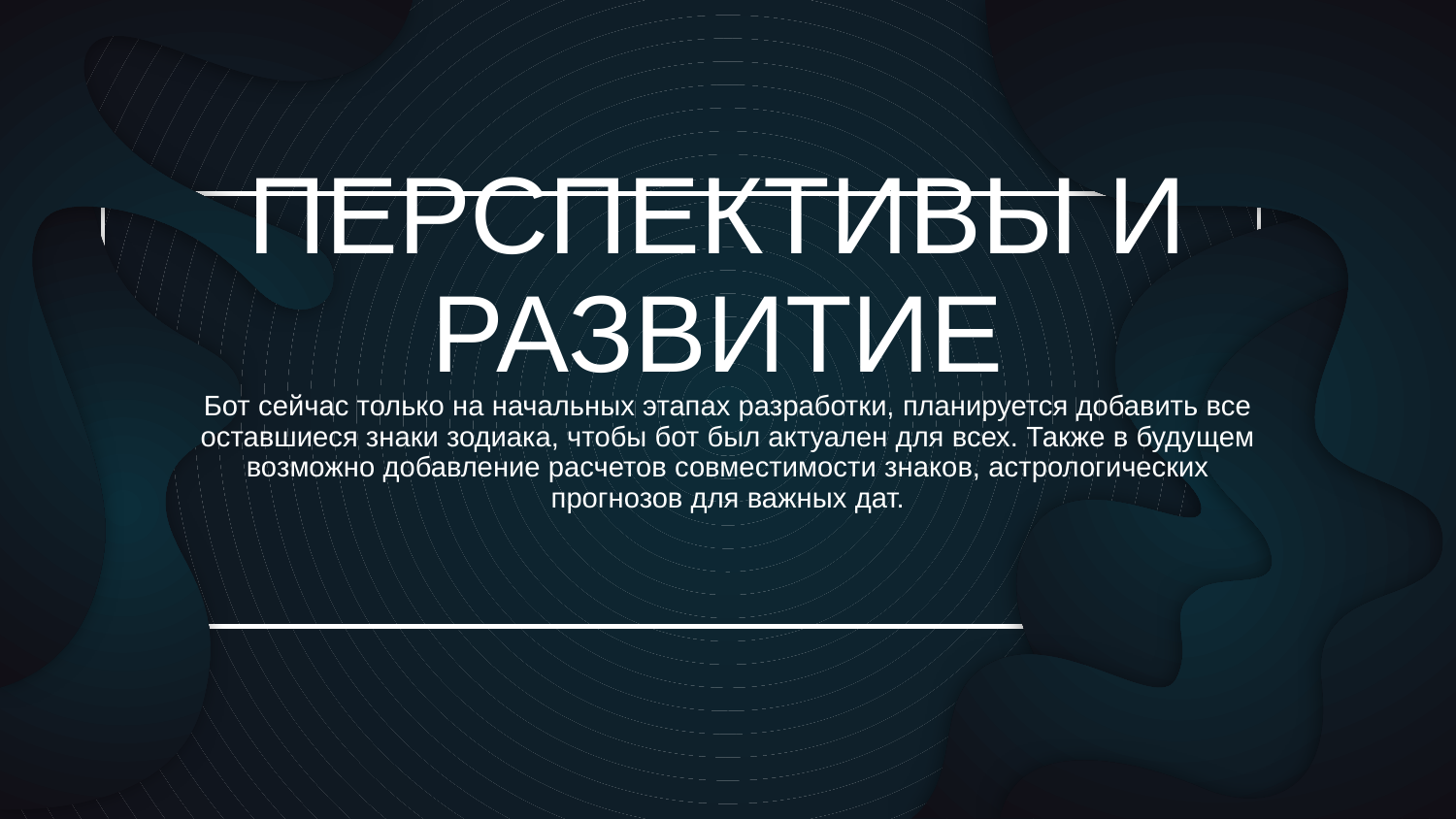

# ПЕРСПЕКТИВЫ И РАЗВИТИЕ
Бот сейчас только на начальных этапах разработки, планируется добавить все оставшиеся знаки зодиака, чтобы бот был актуален для всех. Также в будущем возможно добавление расчетов совместимости знаков, астрологических прогнозов для важных дат.